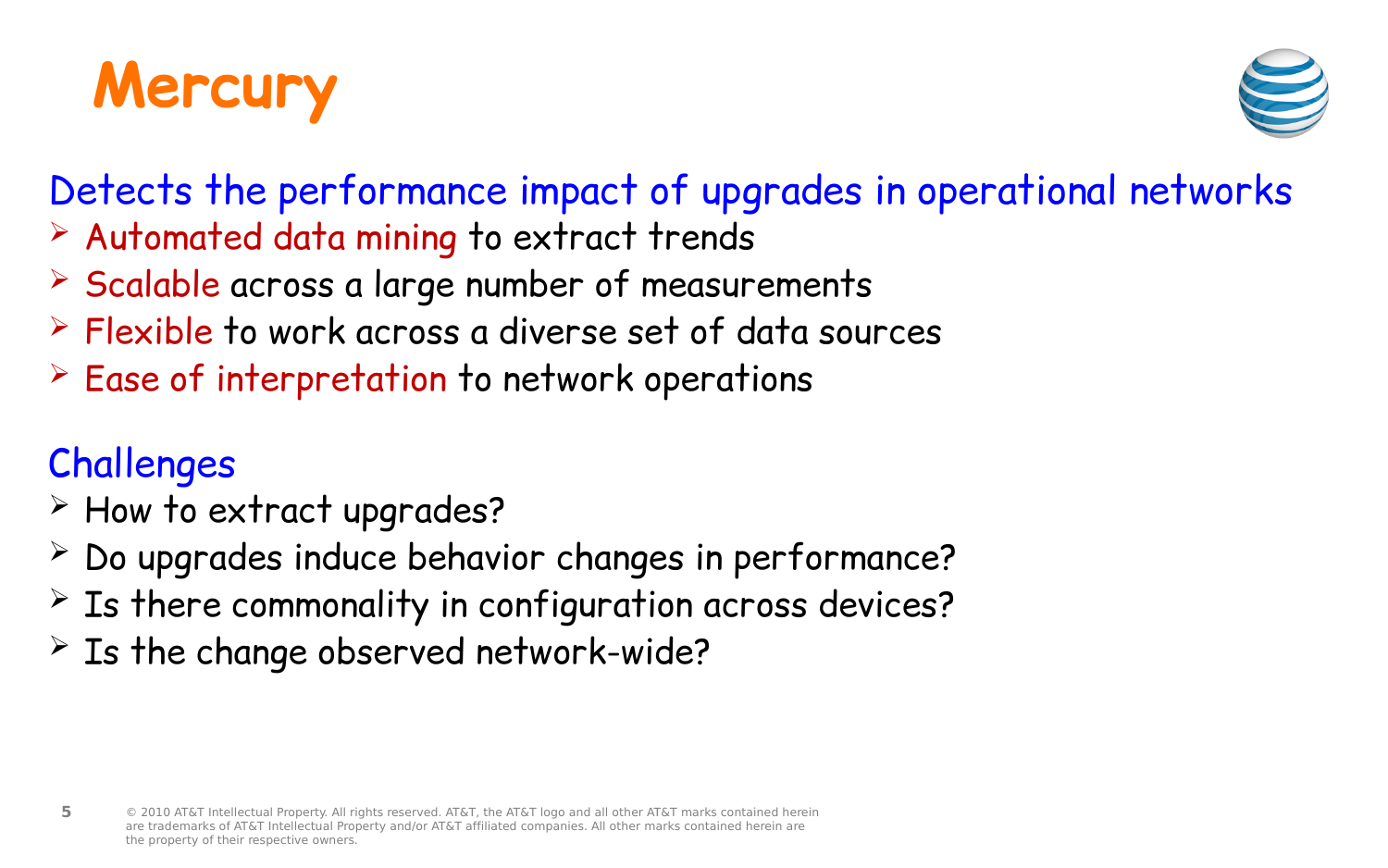

# Mercury
Detects the performance impact of upgrades in operational networks
Automated data mining to extract trends
Scalable across a large number of measurements
Flexible to work across a diverse set of data sources
Ease of interpretation to network operations

Challenges
How to extract upgrades?
Do upgrades induce behavior changes in performance?
Is there commonality in configuration across devices?
Is the change observed network-wide?

5